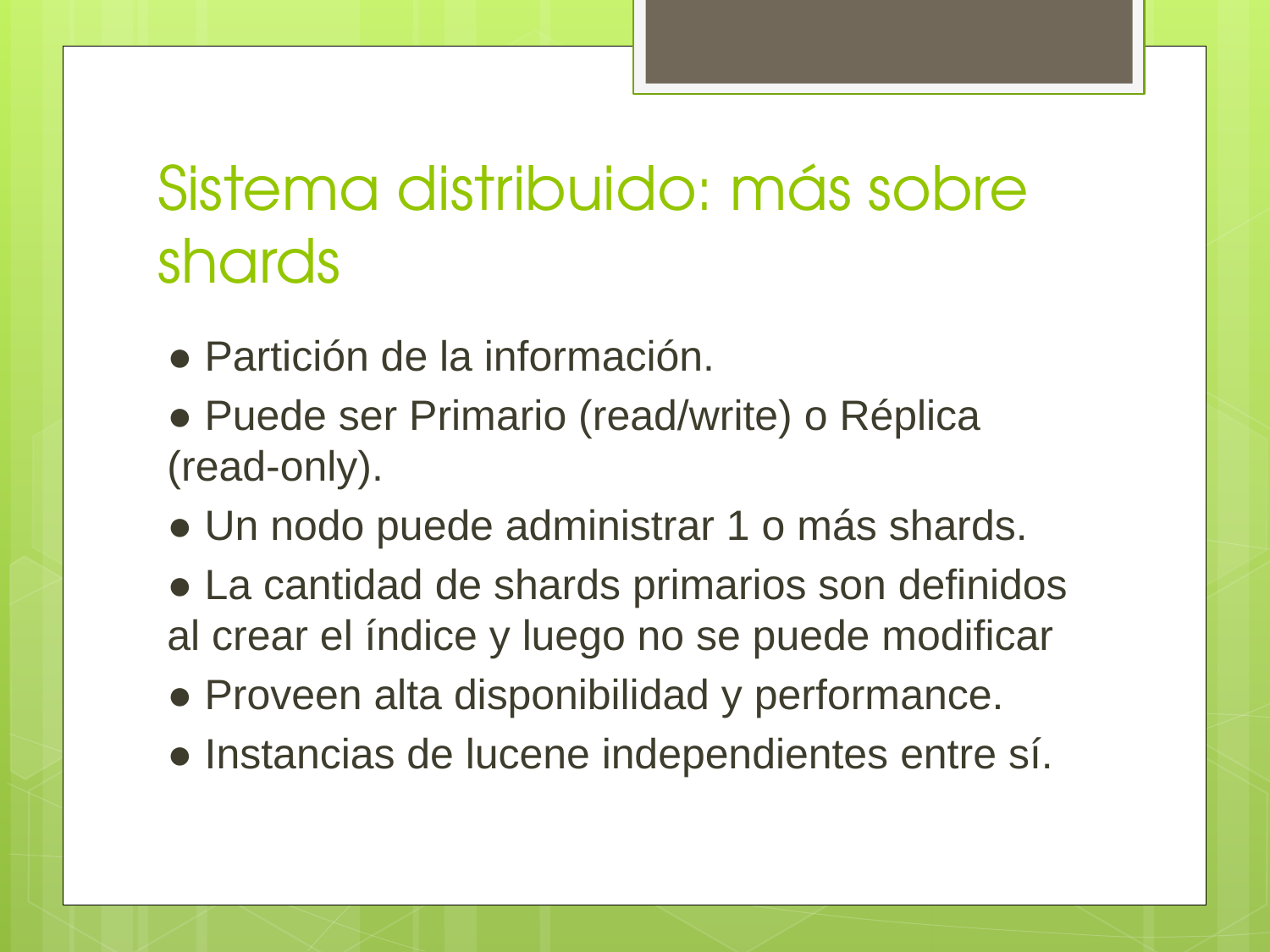

# Sistema distribuido: más sobre shards
● Partición de la información.
● Puede ser Primario (read/write) o Réplica (read-only).
● Un nodo puede administrar 1 o más shards.
● La cantidad de shards primarios son definidos al crear el índice y luego no se puede modificar
● Proveen alta disponibilidad y performance.
● Instancias de lucene independientes entre sí.